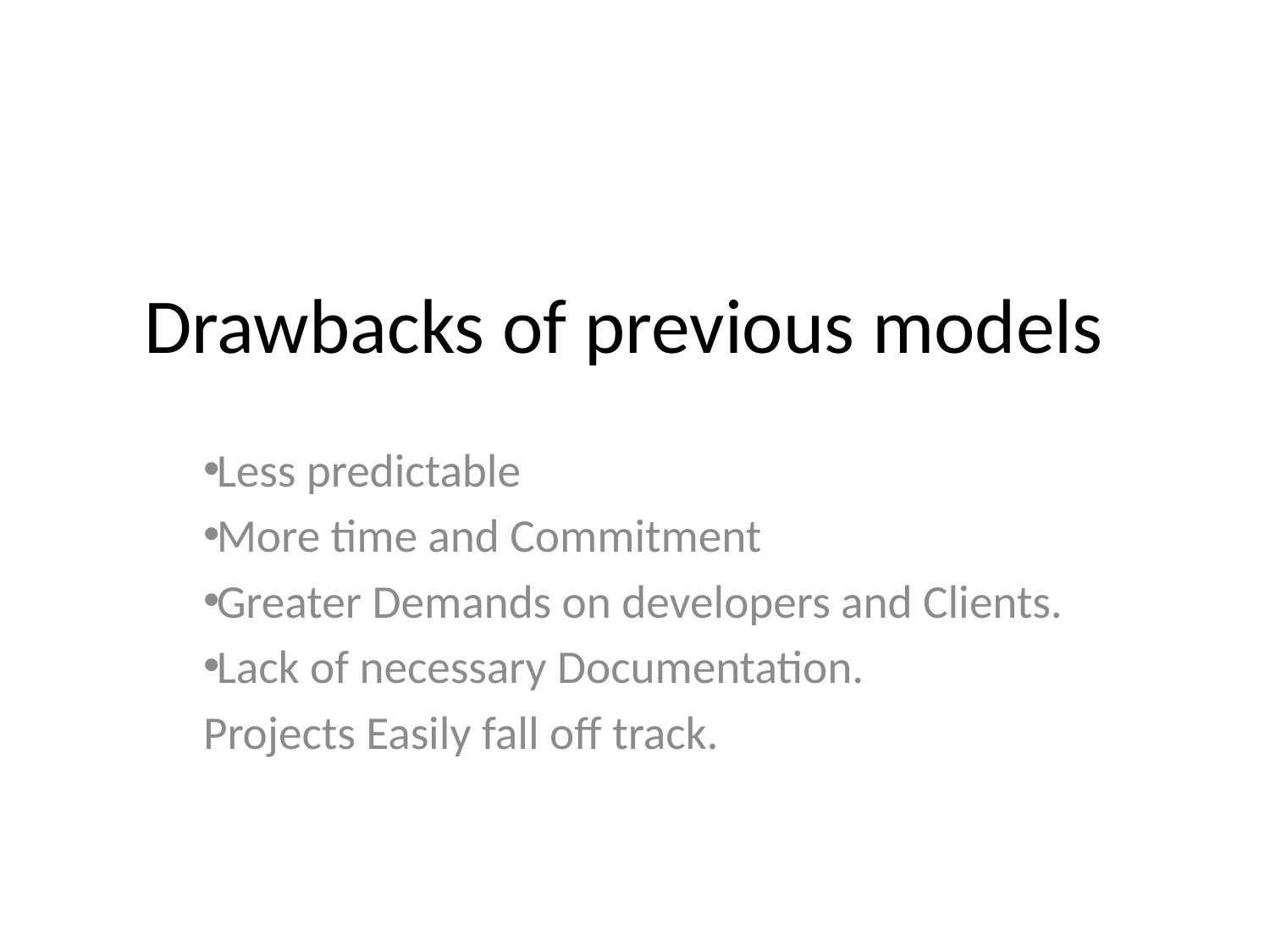

# Drawbacks of previous models
Less predictable
More time and Commitment
Greater Demands on developers and Clients.
Lack of necessary Documentation.
Projects Easily fall off track.